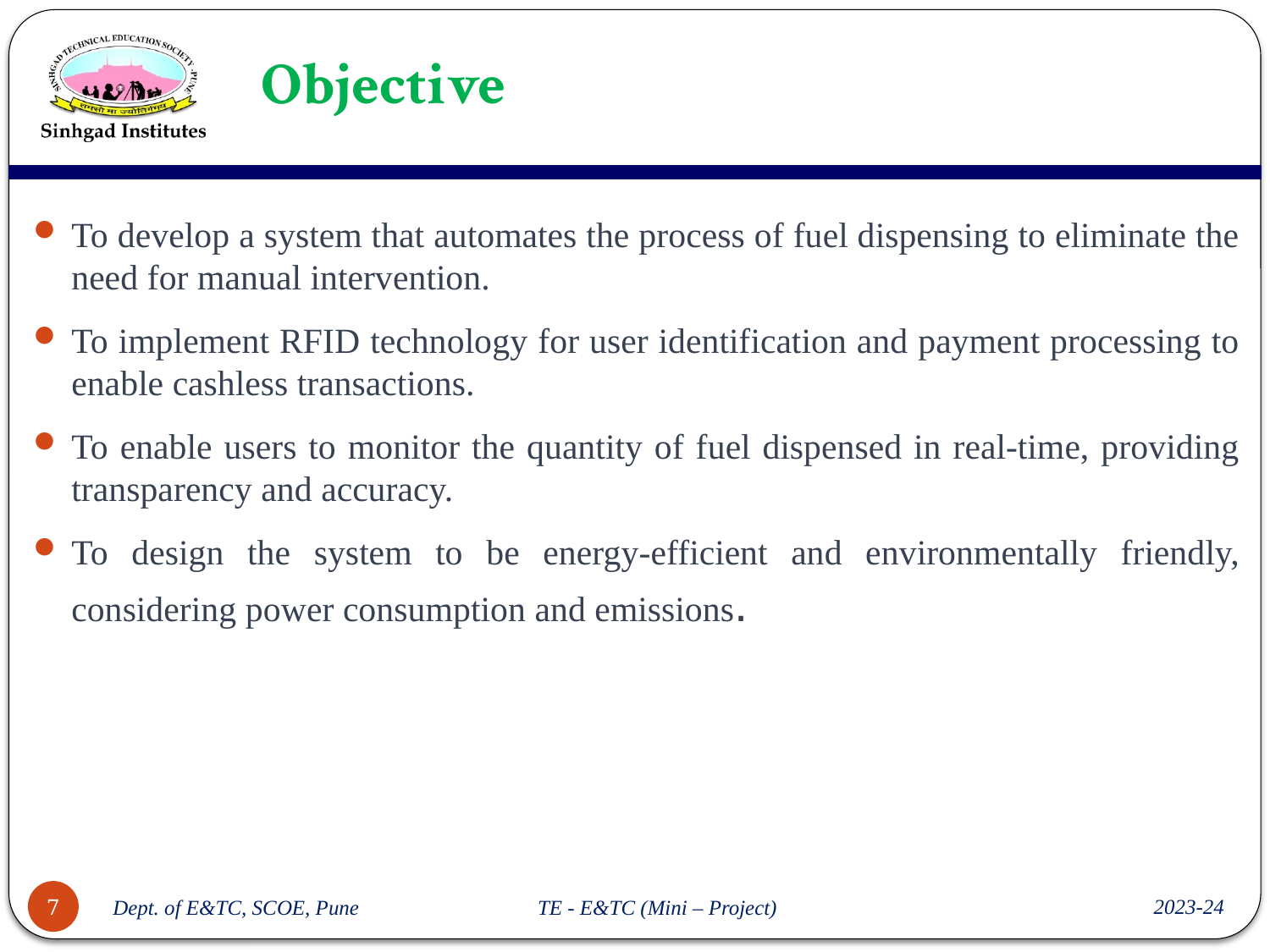

# Objective
To develop a system that automates the process of fuel dispensing to eliminate the need for manual intervention.
To implement RFID technology for user identification and payment processing to enable cashless transactions.
To enable users to monitor the quantity of fuel dispensed in real-time, providing transparency and accuracy.
To design the system to be energy-efficient and environmentally friendly, considering power consumption and emissions.
2023-24
7
Dept. of E&TC, SCOE, Pune